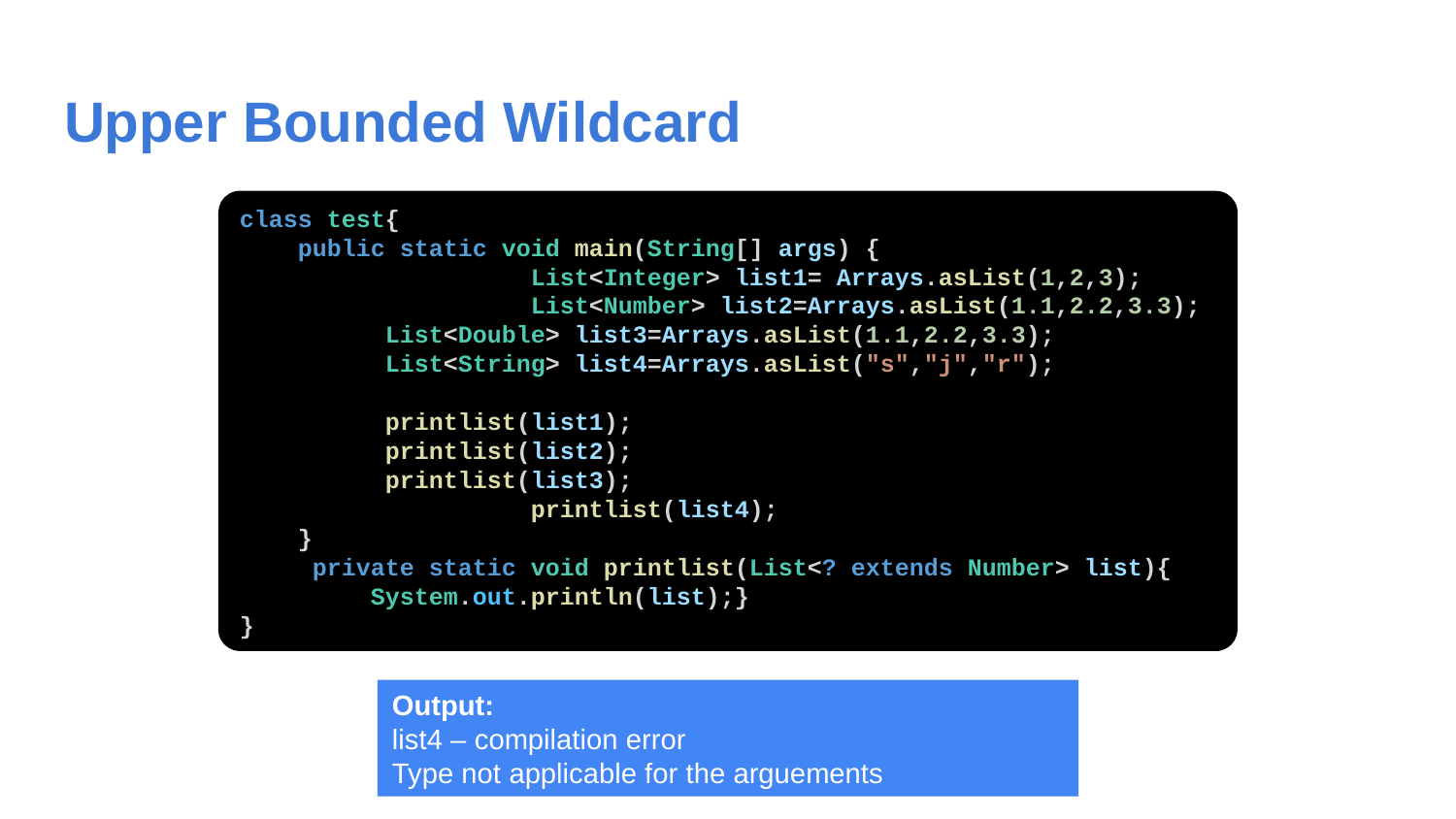

# Upper Bounded Wildcard

class test{
    public static void main(String[] args) {
    		List<Integer> list1= Arrays.asList(1,2,3);
    		List<Number> list2=Arrays.asList(1.1,2.2,3.3);
     	List<Double> list3=Arrays.asList(1.1,2.2,3.3);
      	List<String> list4=Arrays.asList("s","j","r");

        	printlist(list1);
       	printlist(list2);
      	printlist(list3);
    		printlist(list4);
    }
     private static void printlist(List<? extends Number> list){
         System.out.println(list);}
}
Output:
list4 – compilation error
Type not applicable for the arguements